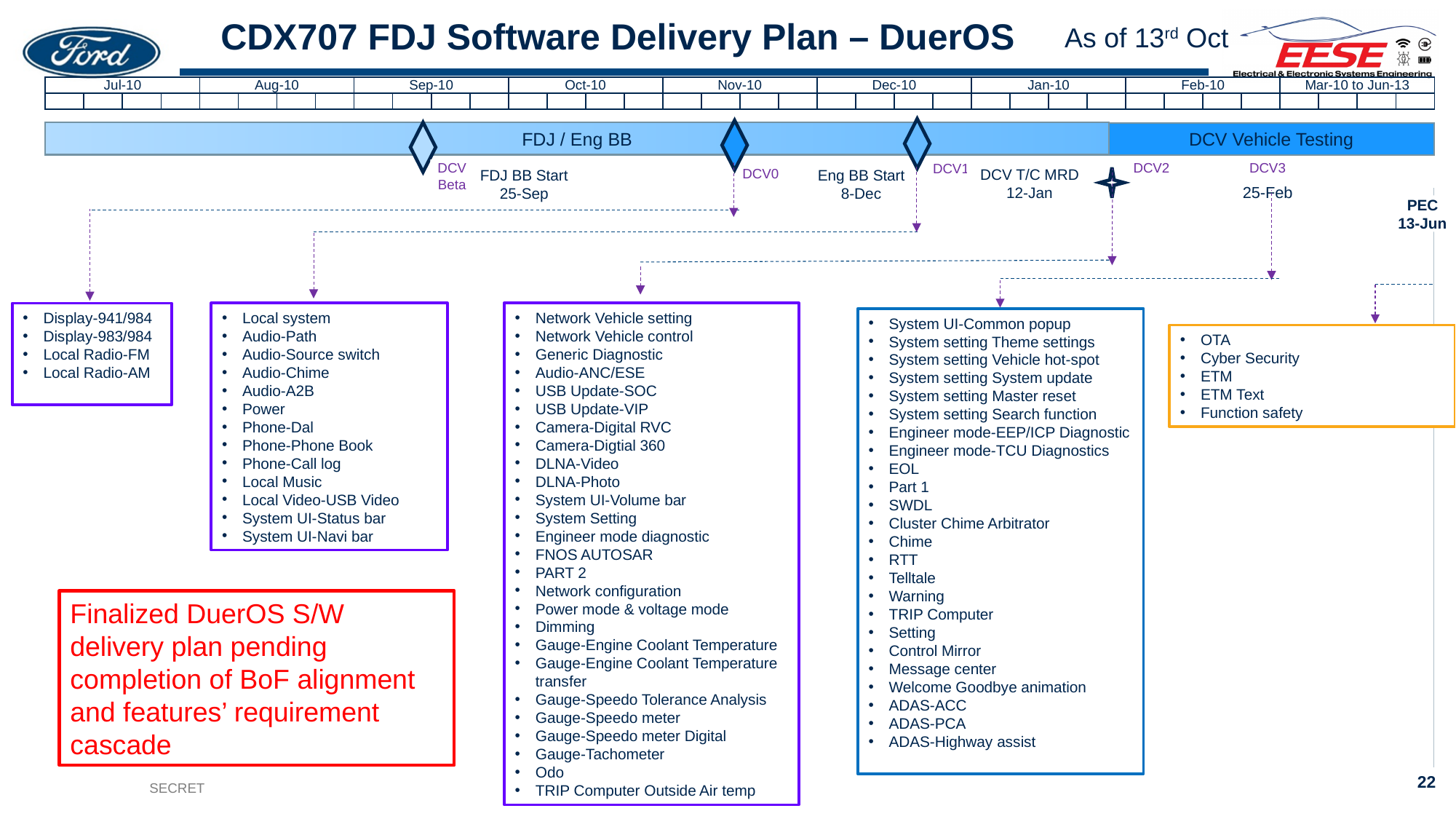

# CDX707 FDJ Software Delivery Plan – DuerOS
As of 13rd Oct
| Jul-10 |  |  |  | Aug-10 |  |  |  | Sep-10 |  |  |  | Oct-10 |  |  |  | Nov-10 |  |  |  | Dec-10 |  |  |  | Jan-10 |  |  |  | Feb-10 |  |  |  | Mar-10 to Jun-13 |  |  |  |
| --- | --- | --- | --- | --- | --- | --- | --- | --- | --- | --- | --- | --- | --- | --- | --- | --- | --- | --- | --- | --- | --- | --- | --- | --- | --- | --- | --- | --- | --- | --- | --- | --- | --- | --- | --- |
|  |  |  |  |  |  |  |  |  |  |  |  |  |  |  |  |  |  |  |  |  |  |  |  |  |  |  |  |  |  |  |  |  |  |  |  |

FDJ / Eng BB

DCV Vehicle Testing
DCV1
DCV Beta
DCV0
DCV T/C MRD
12-Jan
DCV2
DCV3
Eng BB Start
8-Dec
FDJ BB Start
25-Sep

25-Feb
PEC
13-Jun
Local system
Audio-Path
Audio-Source switch
Audio-Chime
Audio-A2B
Power
Phone-Dal
Phone-Phone Book
Phone-Call log
Local Music
Local Video-USB Video
System UI-Status bar
System UI-Navi bar
Network Vehicle setting
Network Vehicle control
Generic Diagnostic
Audio-ANC/ESE
USB Update-SOC
USB Update-VIP
Camera-Digital RVC
Camera-Digtial 360
DLNA-Video
DLNA-Photo
System UI-Volume bar
System Setting
Engineer mode diagnostic
FNOS AUTOSAR
PART 2
Network configuration
Power mode & voltage mode
Dimming
Gauge-Engine Coolant Temperature
Gauge-Engine Coolant Temperature transfer
Gauge-Speedo Tolerance Analysis
Gauge-Speedo meter
Gauge-Speedo meter Digital
Gauge-Tachometer
Odo
TRIP Computer Outside Air temp
Display-941/984
Display-983/984
Local Radio-FM
Local Radio-AM

System UI-Common popup
System setting Theme settings
System setting Vehicle hot-spot
System setting System update
System setting Master reset
System setting Search function
Engineer mode-EEP/ICP Diagnostic
Engineer mode-TCU Diagnostics
EOL
Part 1
SWDL
Cluster Chime Arbitrator
Chime
RTT
Telltale
Warning
TRIP Computer
Setting
Control Mirror
Message center
Welcome Goodbye animation
ADAS-ACC
ADAS-PCA
ADAS-Highway assist

OTA
Cyber Security
ETM
ETM Text
Function safety
Finalized DuerOS S/W delivery plan pending completion of BoF alignment and features’ requirement cascade